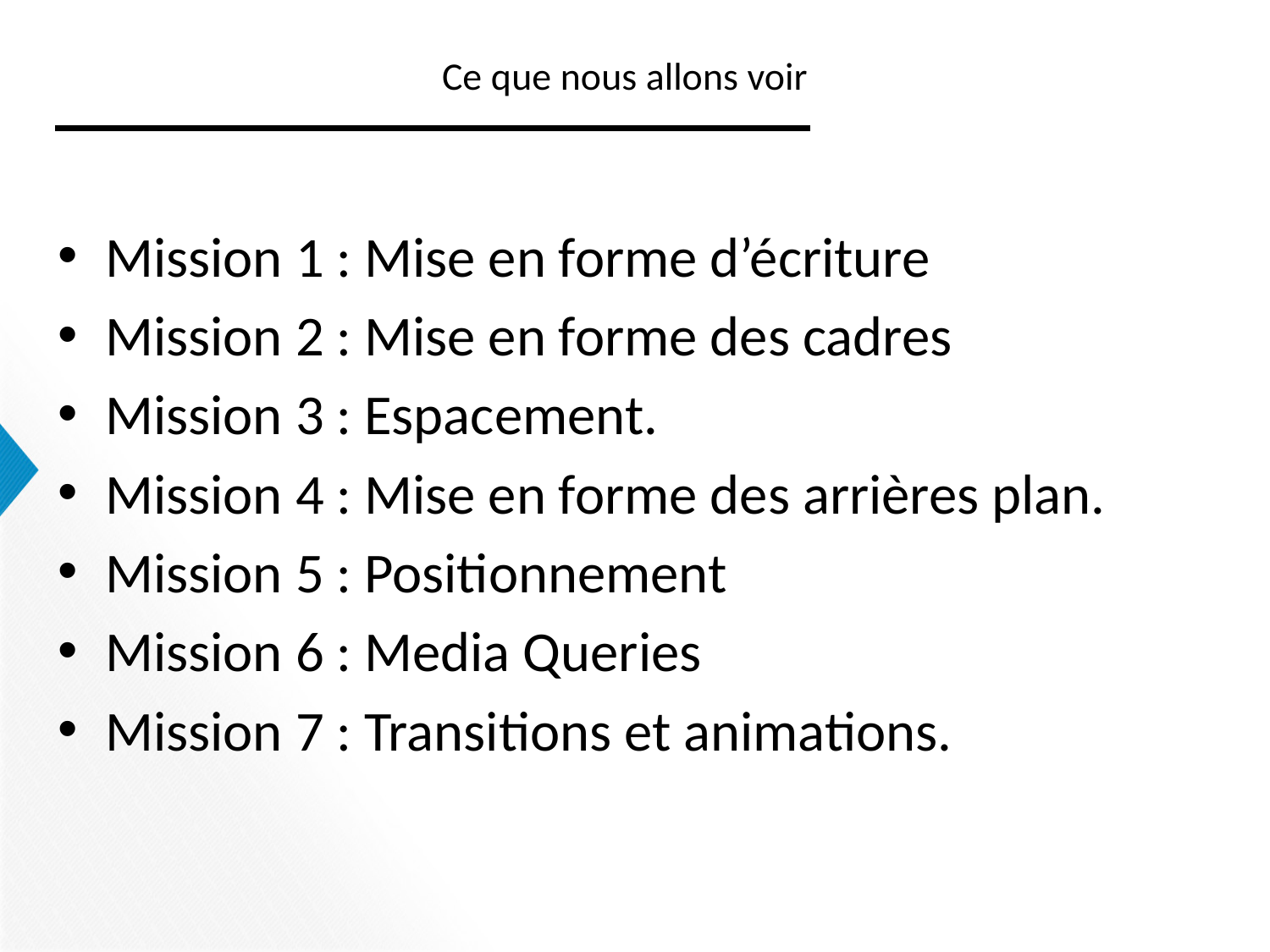

# Ce que nous allons voir
Mission 1 : Mise en forme d’écriture
Mission 2 : Mise en forme des cadres
Mission 3 : Espacement.
Mission 4 : Mise en forme des arrières plan.
Mission 5 : Positionnement
Mission 6 : Media Queries
Mission 7 : Transitions et animations.